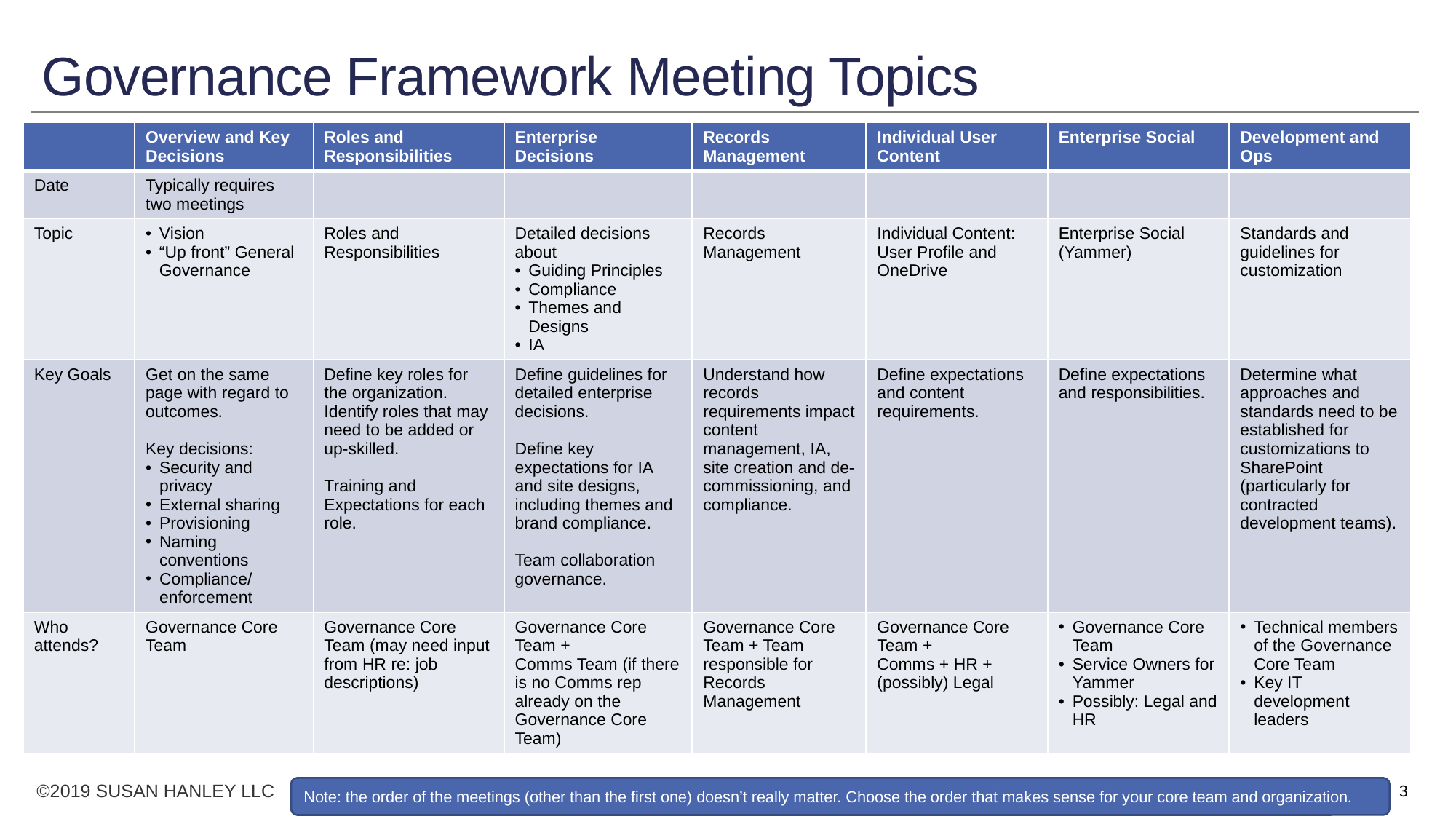

# Governance Framework Meeting Topics
|  | Overview and Key Decisions | Roles and Responsibilities | Enterprise Decisions | Records Management | Individual User Content | Enterprise Social | Development and Ops |
| --- | --- | --- | --- | --- | --- | --- | --- |
| Date | Typically requires two meetings |  |  |  |  |  |  |
| Topic | Vision “Up front” General Governance | Roles and Responsibilities | Detailed decisions about Guiding Principles Compliance Themes and Designs IA | Records Management | Individual Content: User Profile and OneDrive | Enterprise Social (Yammer) | Standards and guidelines for customization |
| Key Goals | Get on the same page with regard to outcomes. Key decisions: Security and privacy External sharing Provisioning Naming conventions Compliance/ enforcement | Define key roles for the organization. Identify roles that may need to be added or up-skilled. Training and Expectations for each role. | Define guidelines for detailed enterprise decisions. Define key expectations for IA and site designs, including themes and brand compliance. Team collaboration governance. | Understand how records requirements impact content management, IA, site creation and de-commissioning, and compliance. | Define expectations and content requirements. | Define expectations and responsibilities. | Determine what approaches and standards need to be established for customizations to SharePoint (particularly for contracted development teams). |
| Who attends? | Governance Core Team | Governance Core Team (may need input from HR re: job descriptions) | Governance Core Team + Comms Team (if there is no Comms rep already on the Governance Core Team) | Governance Core Team + Team responsible for Records Management | Governance Core Team + Comms + HR + (possibly) Legal | Governance Core Team Service Owners for Yammer Possibly: Legal and HR | Technical members of the Governance Core Team Key IT development leaders |
3
Note: the order of the meetings (other than the first one) doesn’t really matter. Choose the order that makes sense for your core team and organization.